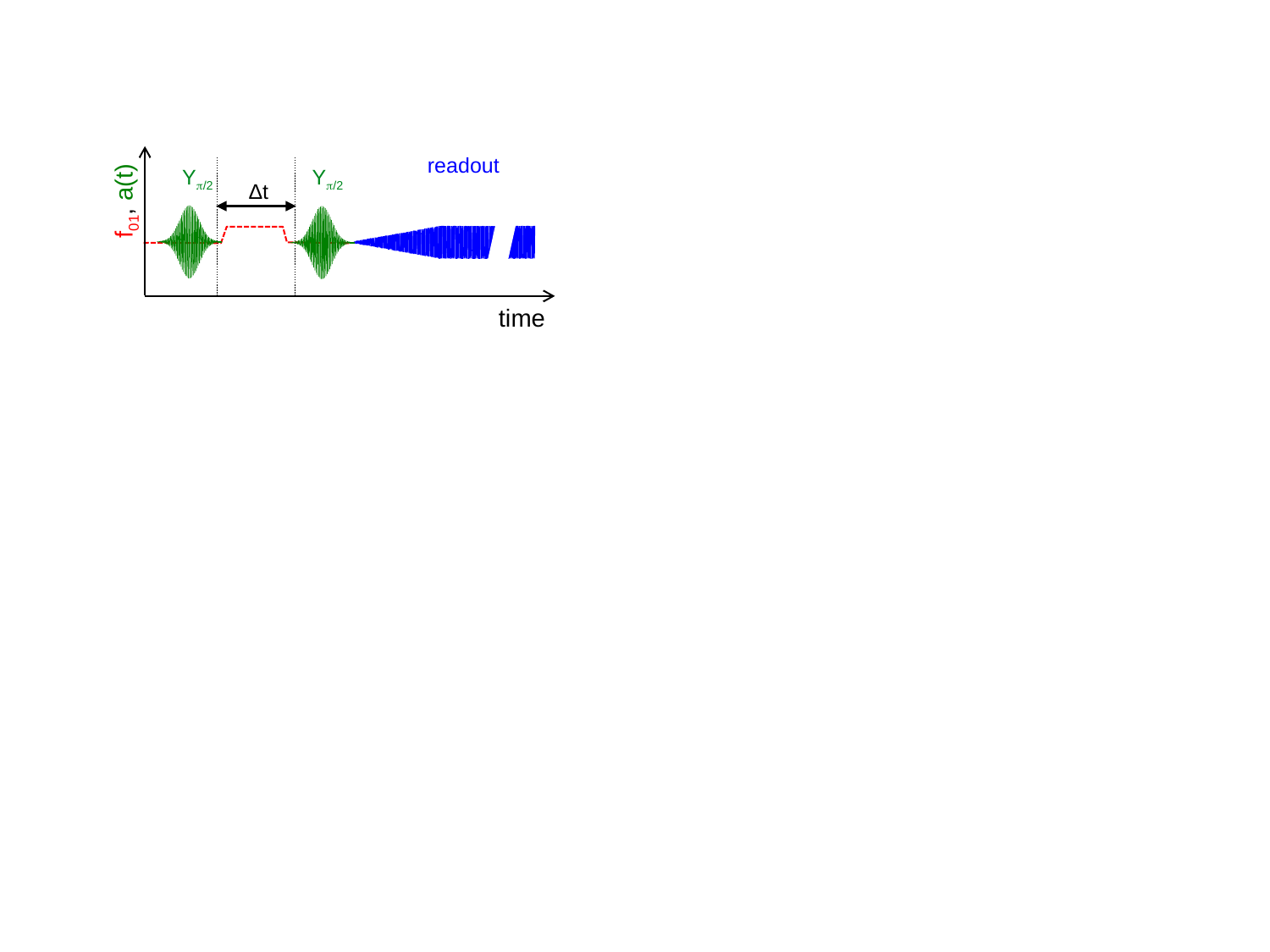

readout
 Yπ/2
 Yπ/2
Δt
f01, a(t)

time